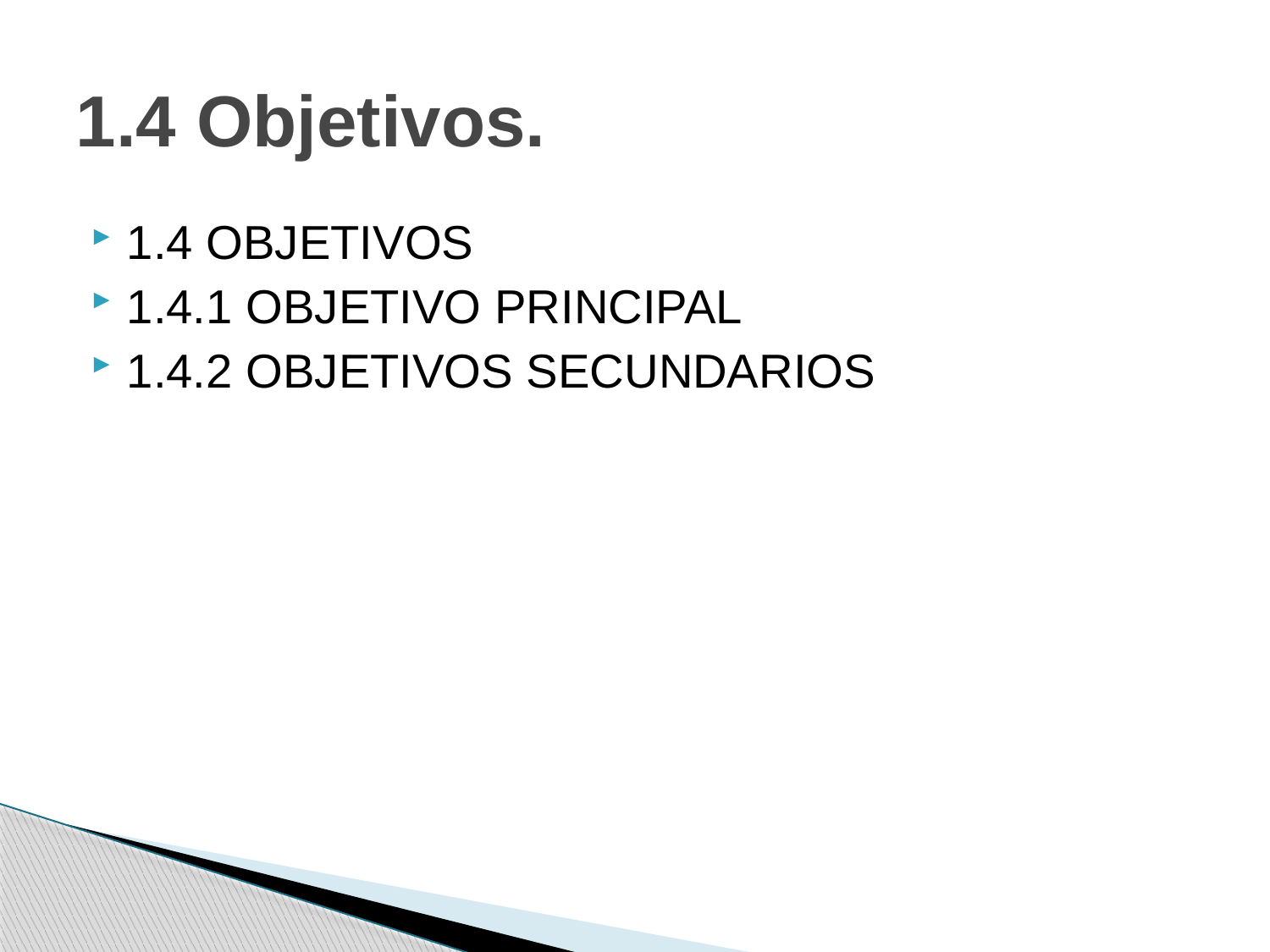

# 1.4 Objetivos.
1.4 OBJETIVOS
1.4.1 OBJETIVO PRINCIPAL
1.4.2 OBJETIVOS SECUNDARIOS